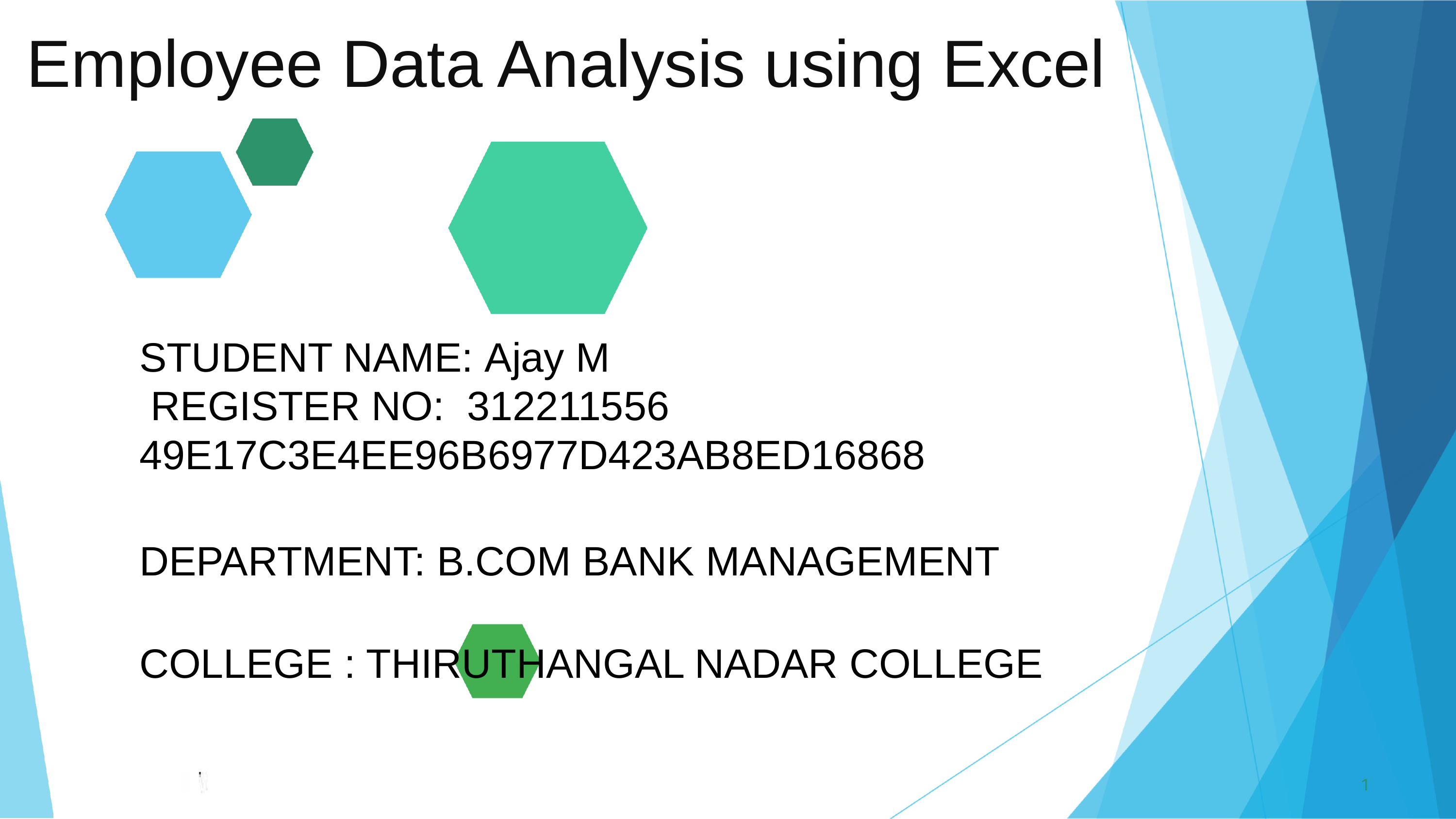

Employee Data Analysis using Excel

STUDENT NAME: Ajay M
 REGISTER NO:  312211556
49E17C3E4EE96B6977D423AB8ED16868

DEPARTMENT: B.COM BANK MANAGEMENT
COLLEGE : THIRUTHANGAL NADAR COLLEGE

1